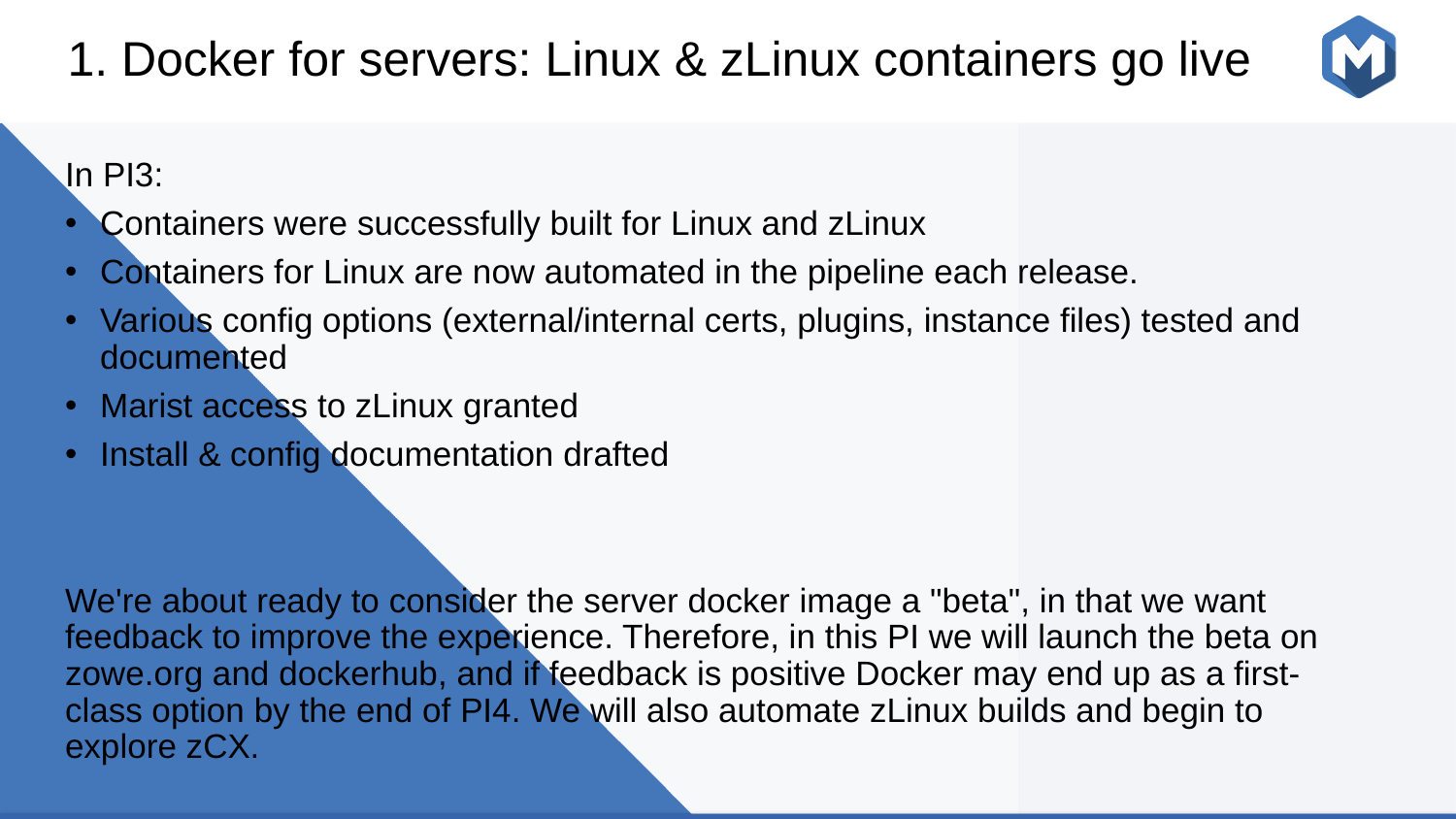

# 1. Docker for servers: Linux & zLinux containers go live
In PI3:
Containers were successfully built for Linux and zLinux
Containers for Linux are now automated in the pipeline each release.
Various config options (external/internal certs, plugins, instance files) tested and documented
Marist access to zLinux granted
Install & config documentation drafted

We're about ready to consider the server docker image a "beta", in that we want feedback to improve the experience. Therefore, in this PI we will launch the beta on zowe.org and dockerhub, and if feedback is positive Docker may end up as a first-class option by the end of PI4. We will also automate zLinux builds and begin to explore zCX.